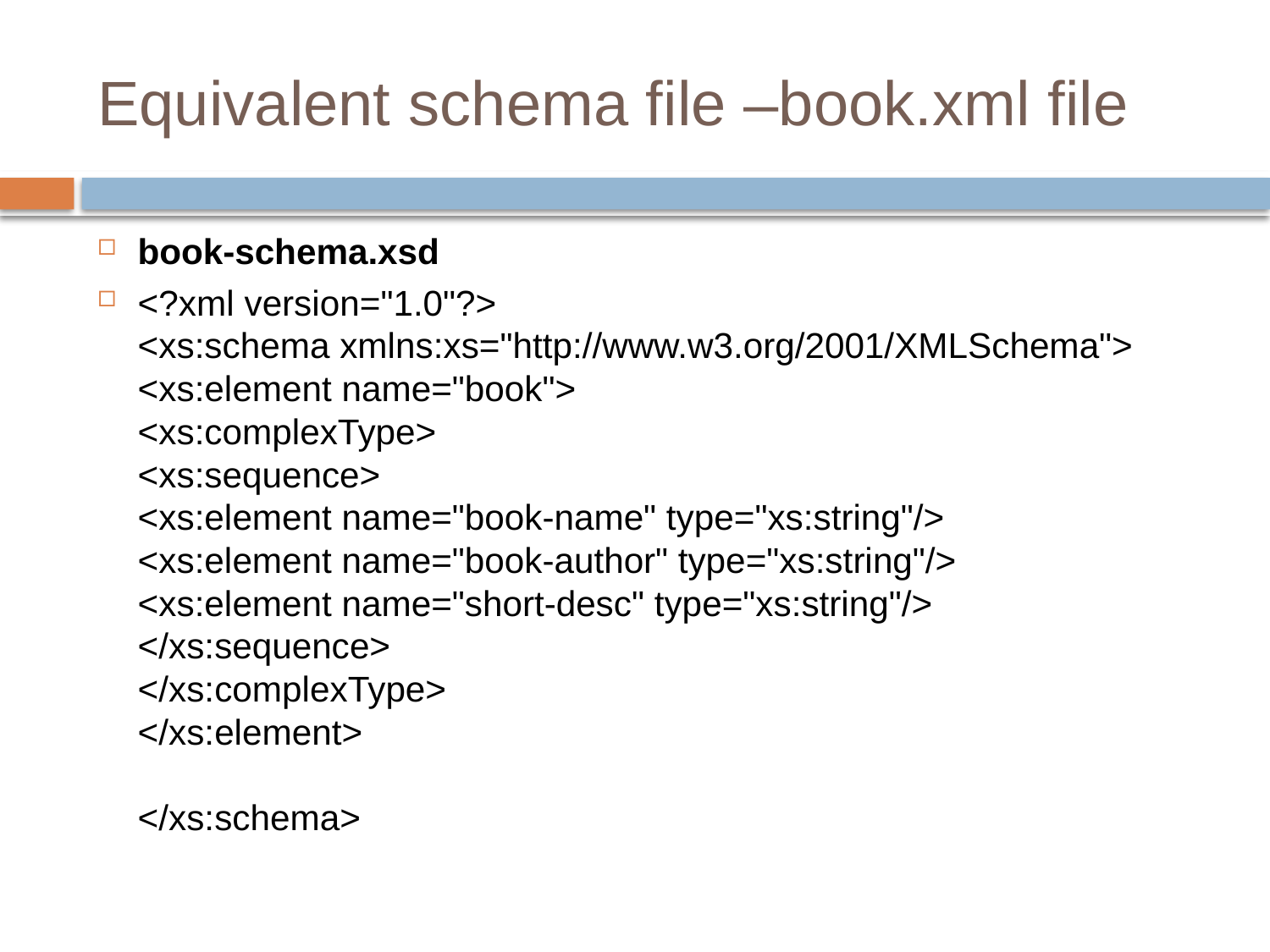

# Equivalent schema file –book.xml file
book-schema.xsd
<?xml version="1.0"?>
<xs:schema xmlns:xs="http://www.w3.org/2001/XMLSchema">
<xs:element name="book">
<xs:complexType>
<xs:sequence>
<xs:element name="book-name" type="xs:string"/>
<xs:element name="book-author" type="xs:string"/>
<xs:element name="short-desc" type="xs:string"/>
</xs:sequence>
</xs:complexType>
</xs:element>
</xs:schema>